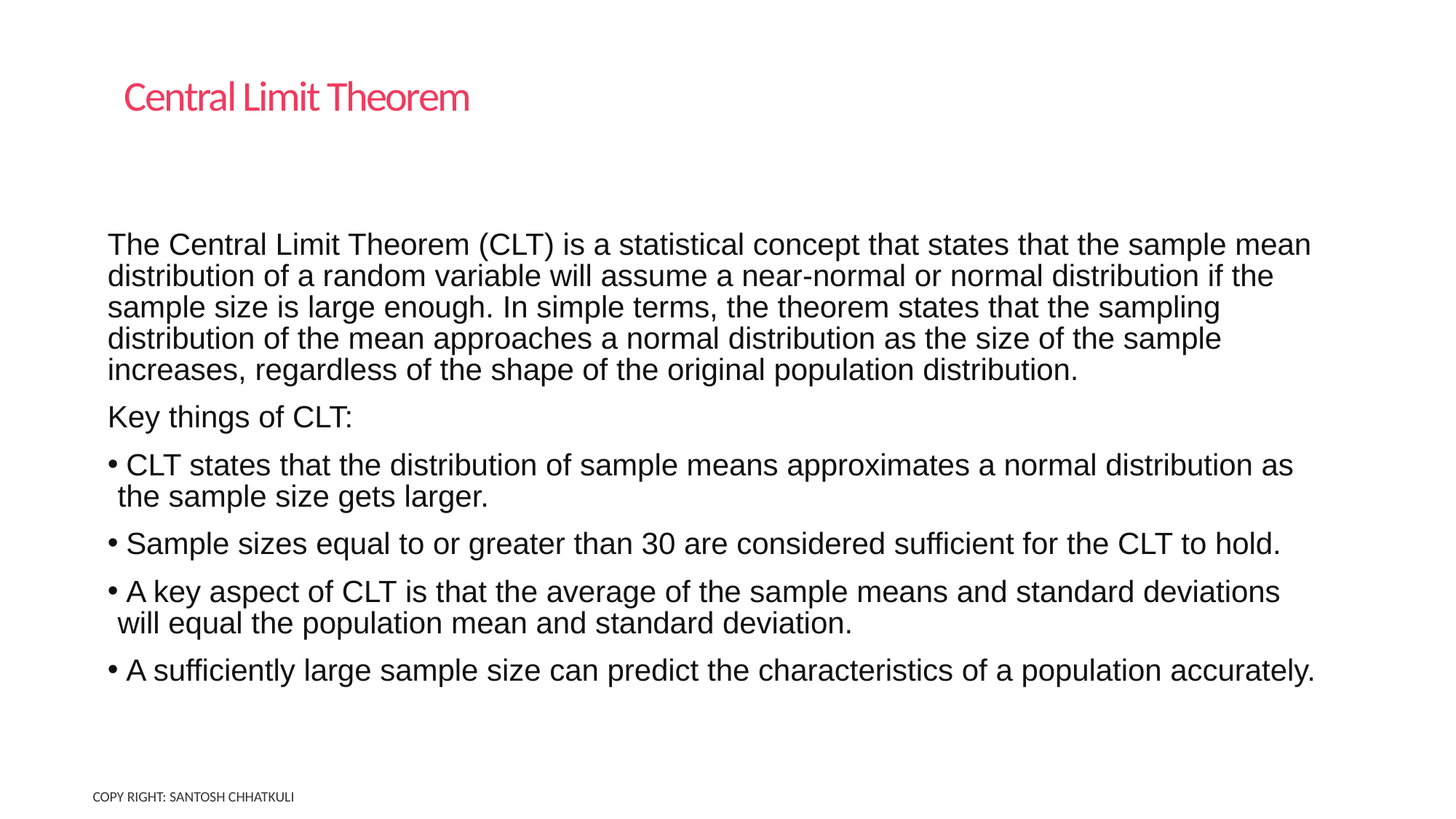

# Central Limit Theorem
The Central Limit Theorem (CLT) is a statistical concept that states that the sample mean distribution of a random variable will assume a near-normal or normal distribution if the sample size is large enough. In simple terms, the theorem states that the sampling distribution of the mean approaches a normal distribution as the size of the sample increases, regardless of the shape of the original population distribution.
Key things of CLT:
 CLT states that the distribution of sample means approximates a normal distribution as the sample size gets larger.
 Sample sizes equal to or greater than 30 are considered sufficient for the CLT to hold.
 A key aspect of CLT is that the average of the sample means and standard deviations will equal the population mean and standard deviation.
 A sufficiently large sample size can predict the characteristics of a population accurately.

Copy Right: Santosh Chhatkuli